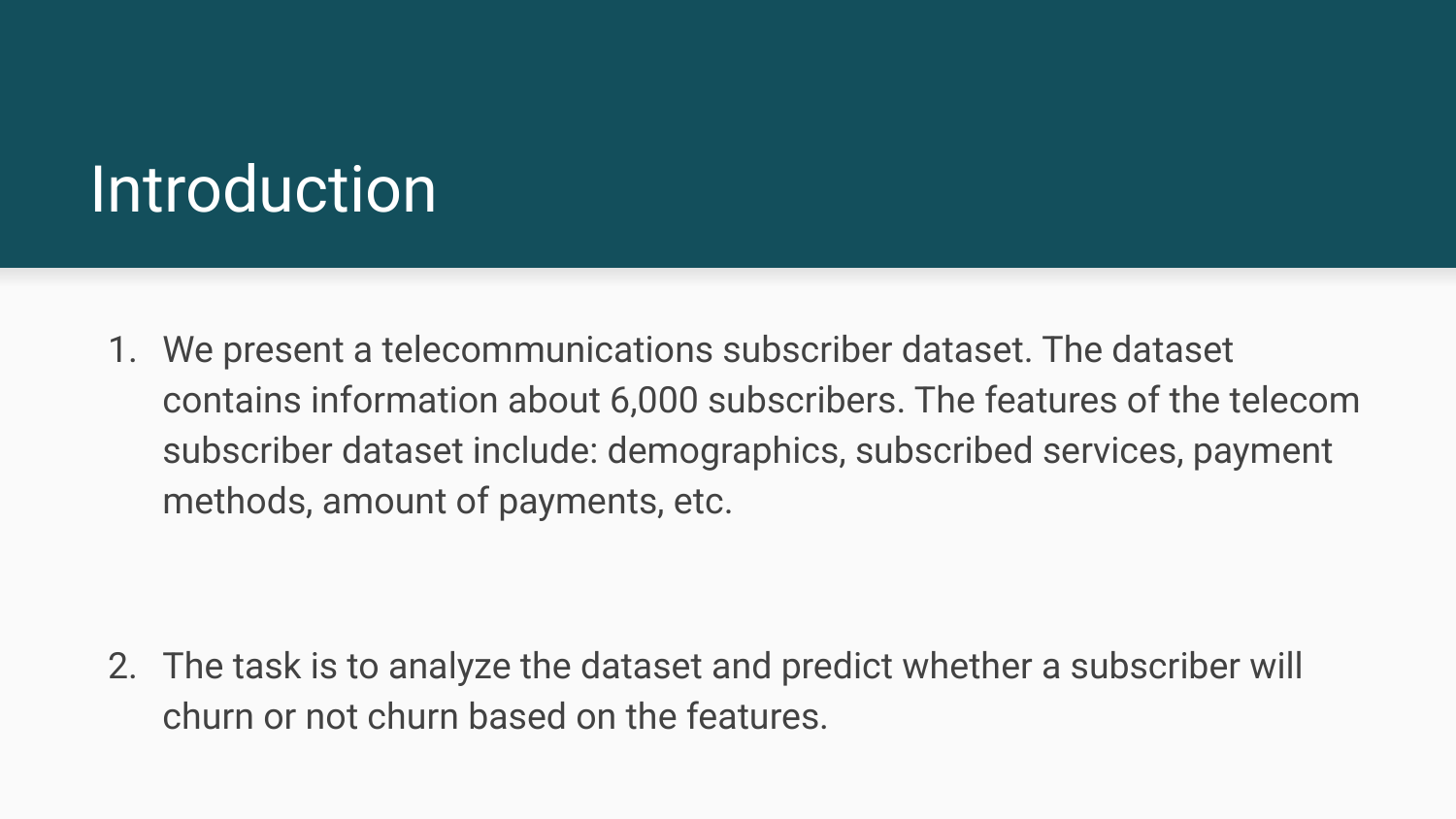

# Introduction
We present a telecommunications subscriber dataset. The dataset contains information about 6,000 subscribers. The features of the telecom subscriber dataset include: demographics, subscribed services, payment methods, amount of payments, etc.

The task is to analyze the dataset and predict whether a subscriber will churn or not churn based on the features.